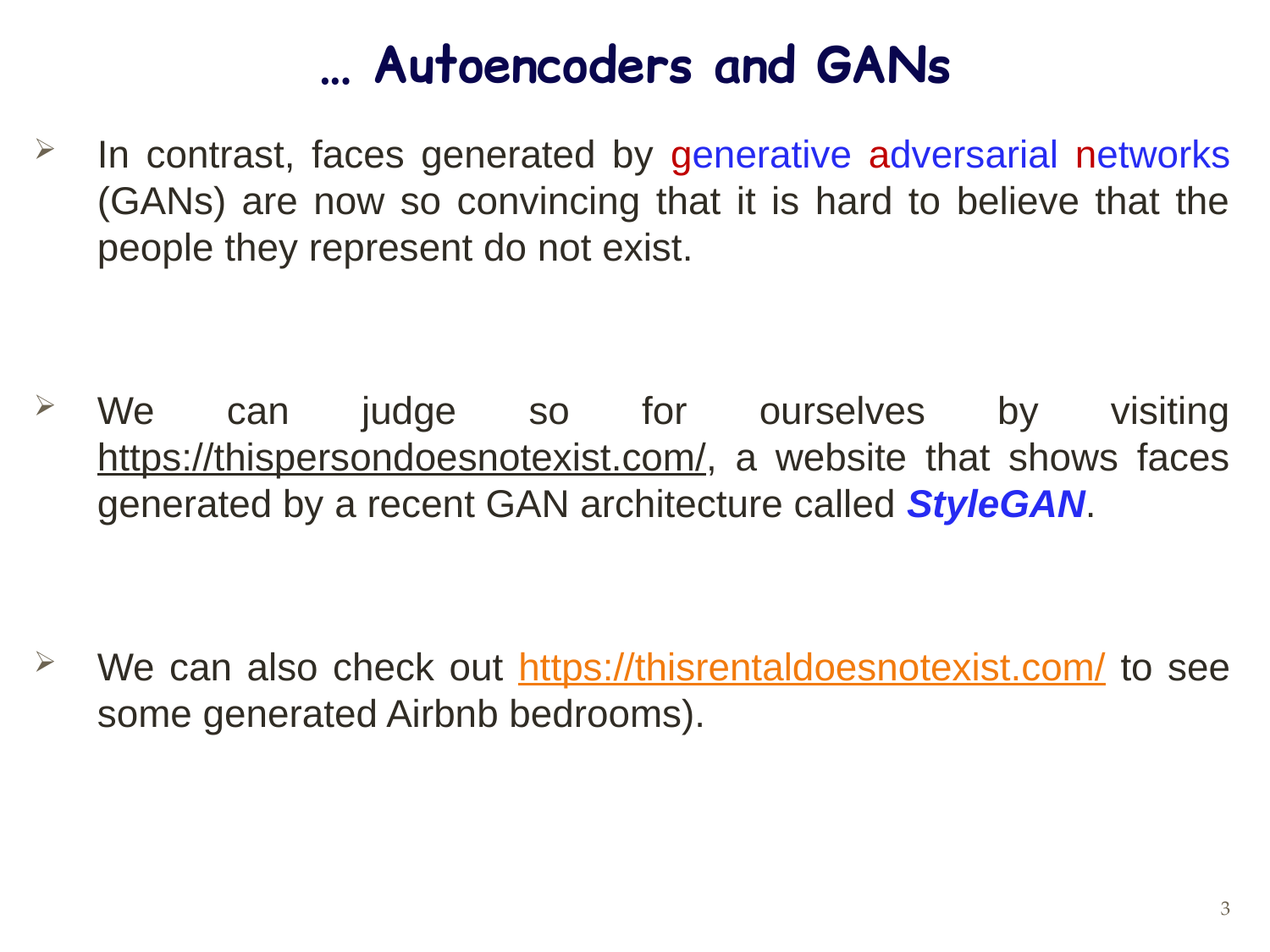

# … Autoencoders and GANs
In contrast, faces generated by generative adversarial networks (GANs) are now so convincing that it is hard to believe that the people they represent do not exist.

We can judge so for ourselves by visiting https://thispersondoesnotexist.com/, a website that shows faces generated by a recent GAN architecture called StyleGAN.

We can also check out https://thisrentaldoesnotexist.com/ to see some generated Airbnb bedrooms).
3